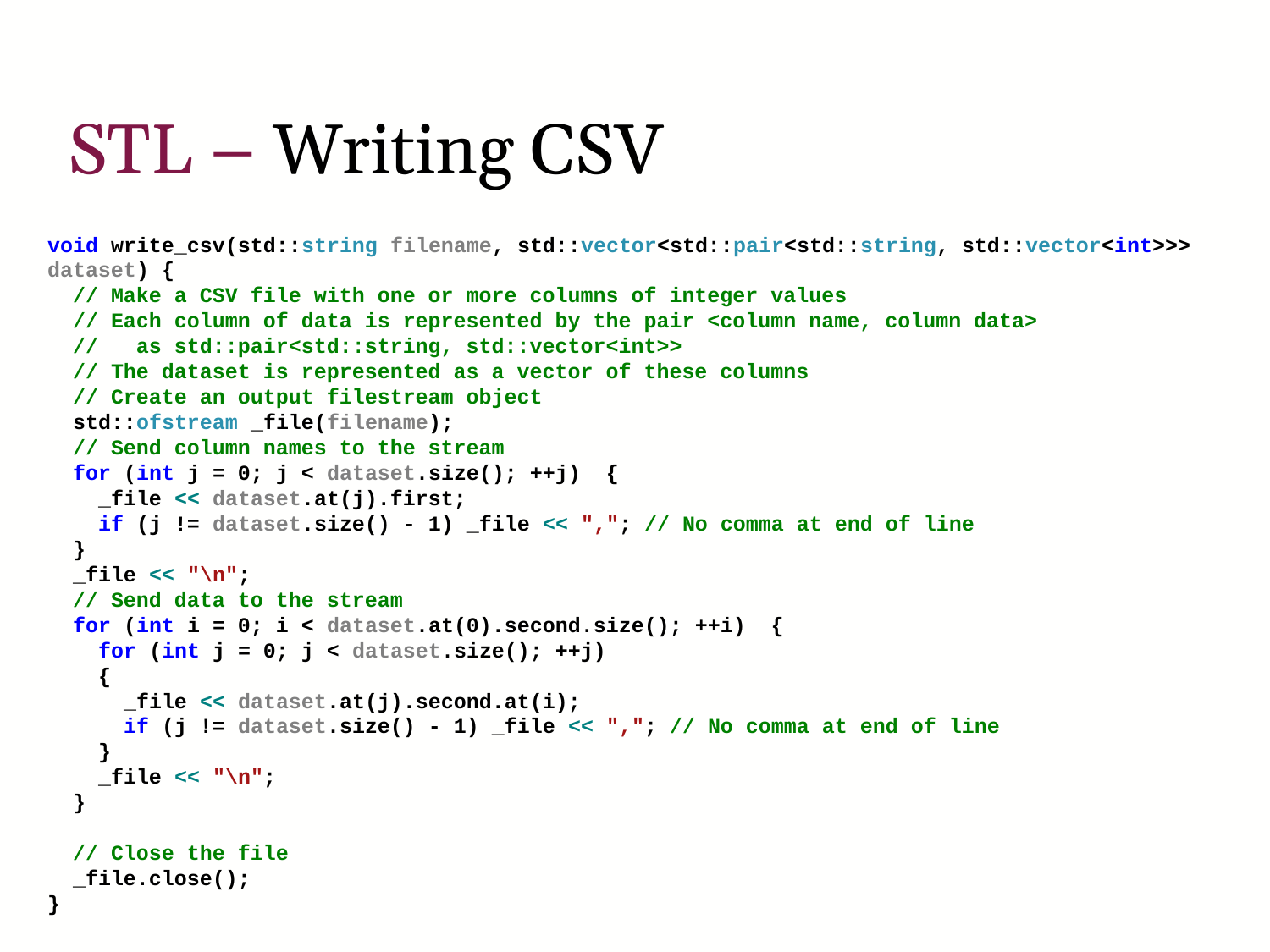

# STL – Writing CSV
void write_csv(std::string filename, std::vector<std::pair<std::string, std::vector<int>>> dataset) {
  // Make a CSV file with one or more columns of integer values
  // Each column of data is represented by the pair <column name, column data>
  //   as std::pair<std::string, std::vector<int>>
  // The dataset is represented as a vector of these columns
  // Create an output filestream object
  std::ofstream _file(filename);
  // Send column names to the stream
  for (int j = 0; j < dataset.size(); ++j)  {
    _file << dataset.at(j).first;
    if (j != dataset.size() - 1) _file << ","; // No comma at end of line
  }
  _file << "\n";
  // Send data to the stream
  for (int i = 0; i < dataset.at(0).second.size(); ++i)  {
    for (int j = 0; j < dataset.size(); ++j)
    {
      _file << dataset.at(j).second.at(i);
      if (j != dataset.size() - 1) _file << ","; // No comma at end of line
    }
    _file << "\n";
  }

  // Close the file
  _file.close();
}